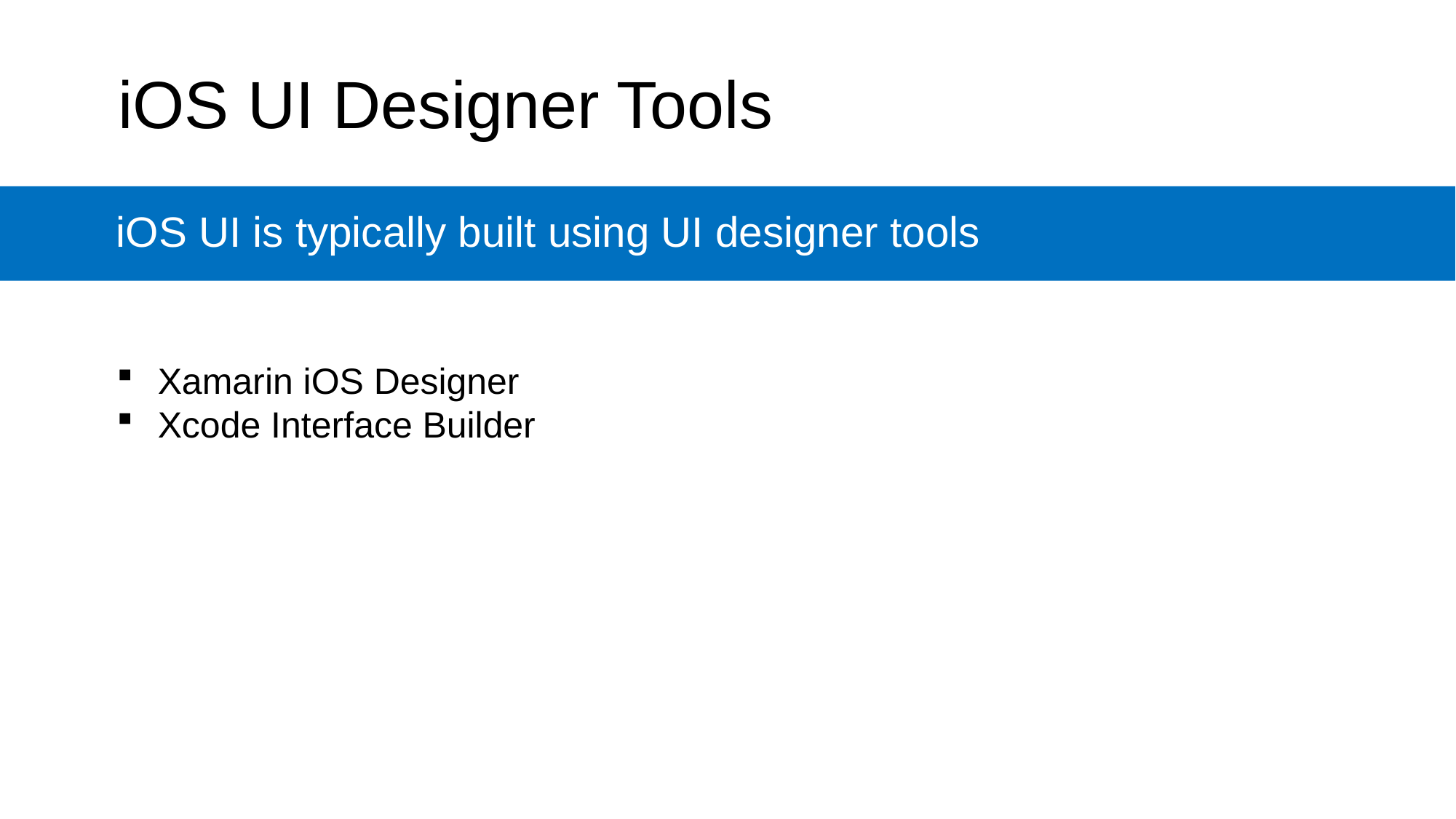

# iOS UI Designer Tools

iOS UI is typically built using UI designer tools
Xamarin iOS Designer
Xcode Interface Builder